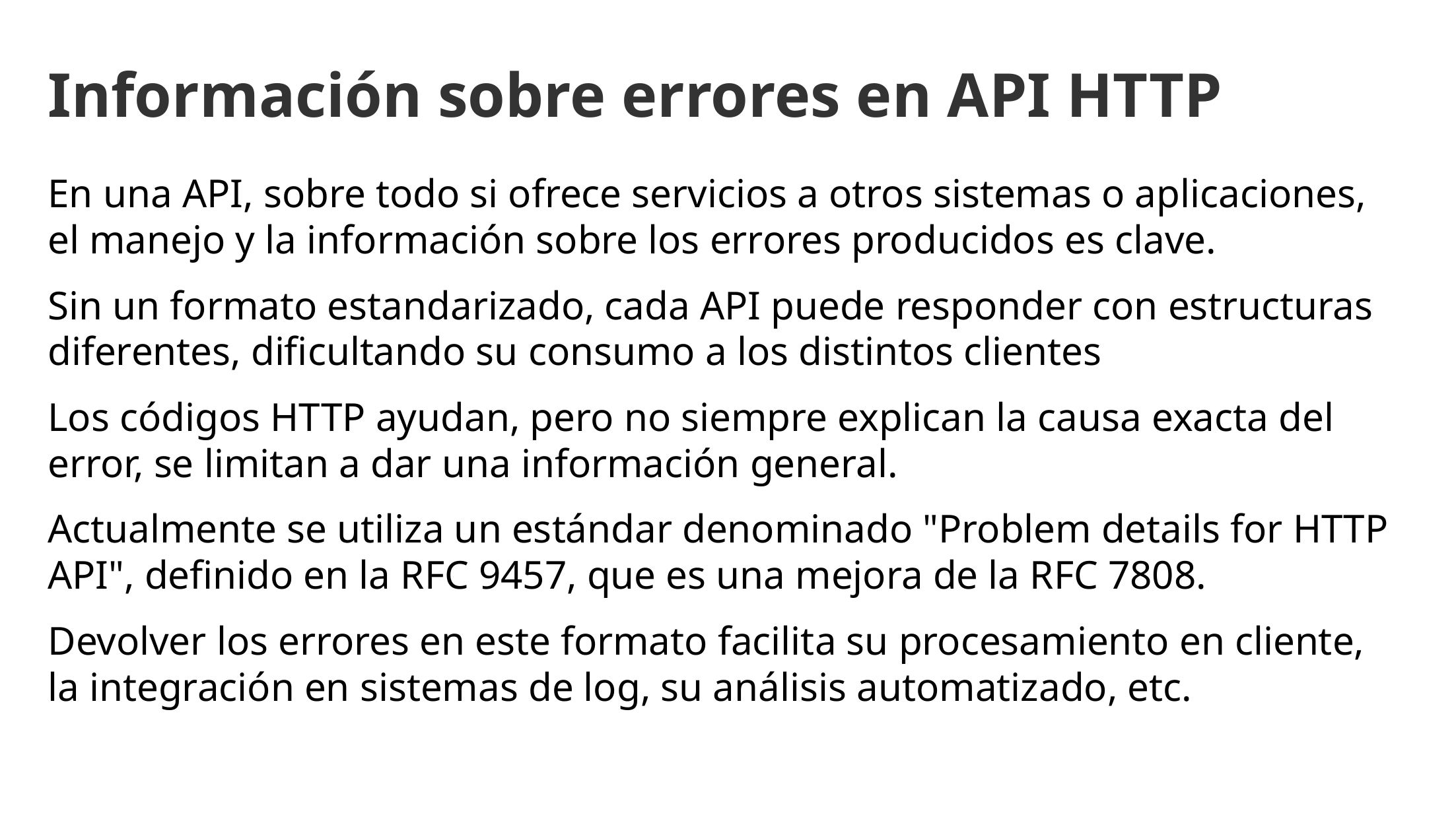

Información sobre errores en API HTTP
En una API, sobre todo si ofrece servicios a otros sistemas o aplicaciones, el manejo y la información sobre los errores producidos es clave.
Sin un formato estandarizado, cada API puede responder con estructuras diferentes, dificultando su consumo a los distintos clientes
Los códigos HTTP ayudan, pero no siempre explican la causa exacta del error, se limitan a dar una información general.
Actualmente se utiliza un estándar denominado "Problem details for HTTP API", definido en la RFC 9457, que es una mejora de la RFC 7808.
Devolver los errores en este formato facilita su procesamiento en cliente, la integración en sistemas de log, su análisis automatizado, etc.